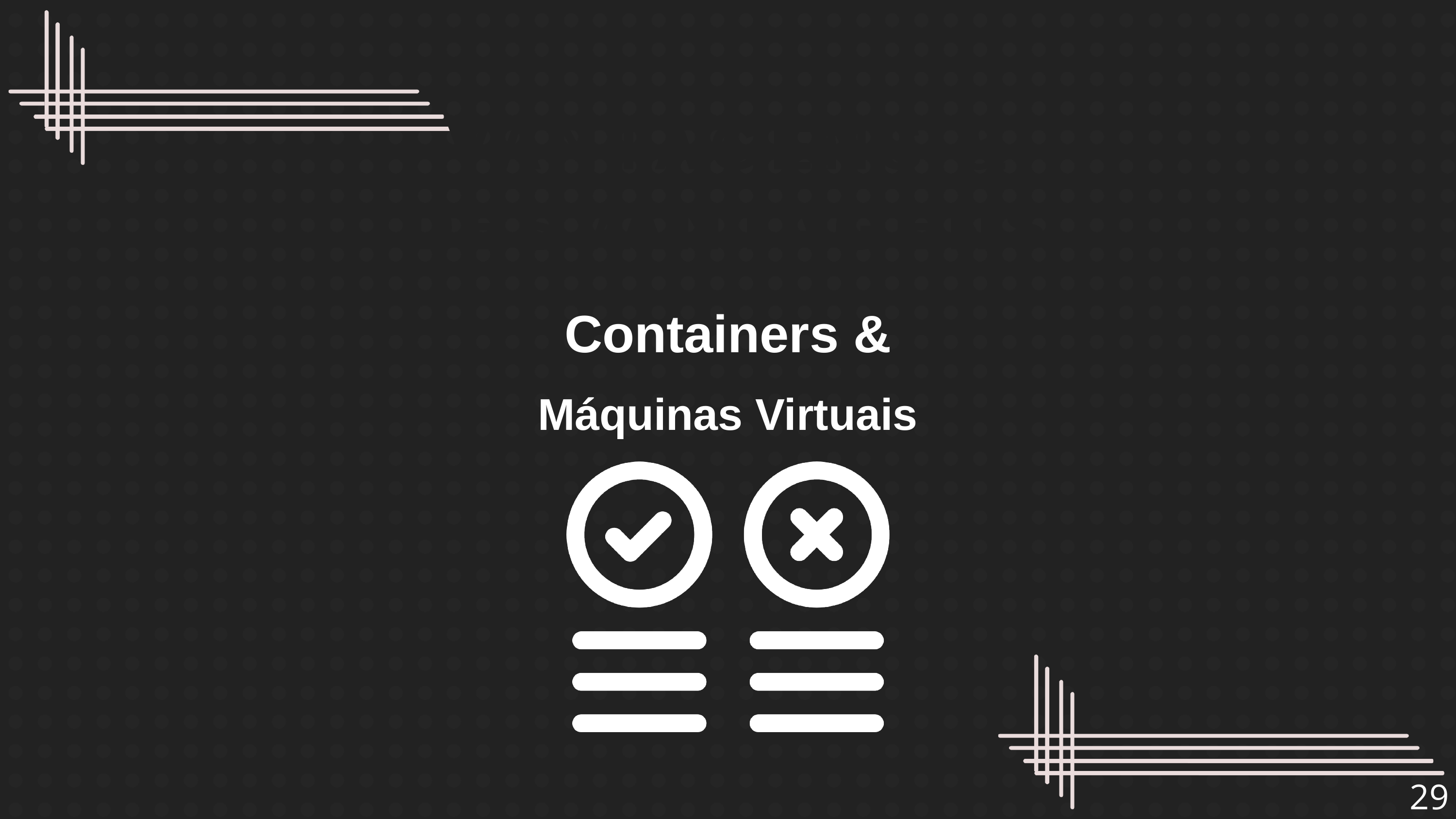

VANTAGENS &
DESVANTAGENS
Containers &
Máquinas Virtuais

29